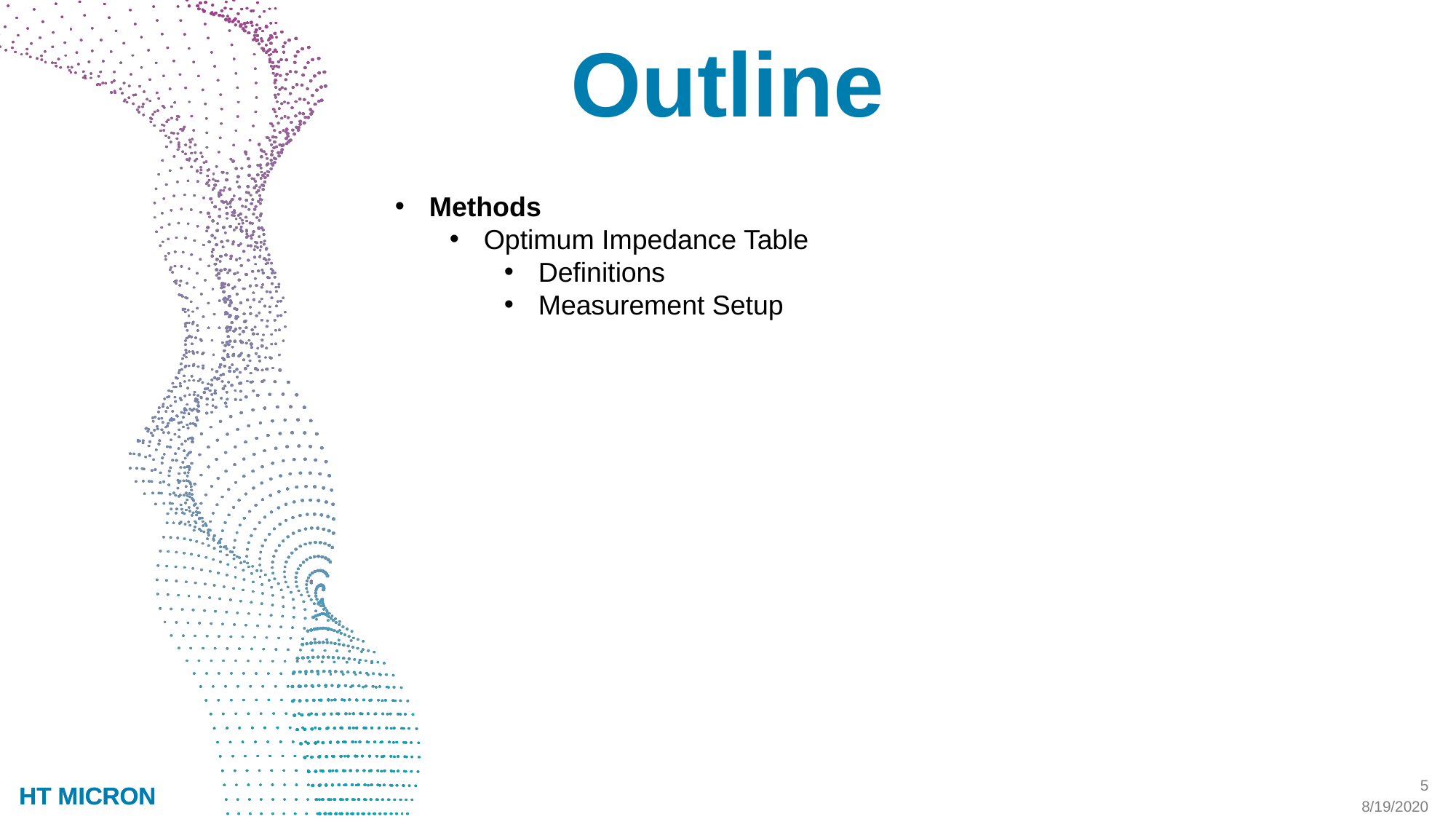

Outline
Methods
Optimum Impedance Table
Definitions
Measurement Setup

5
8/19/2020